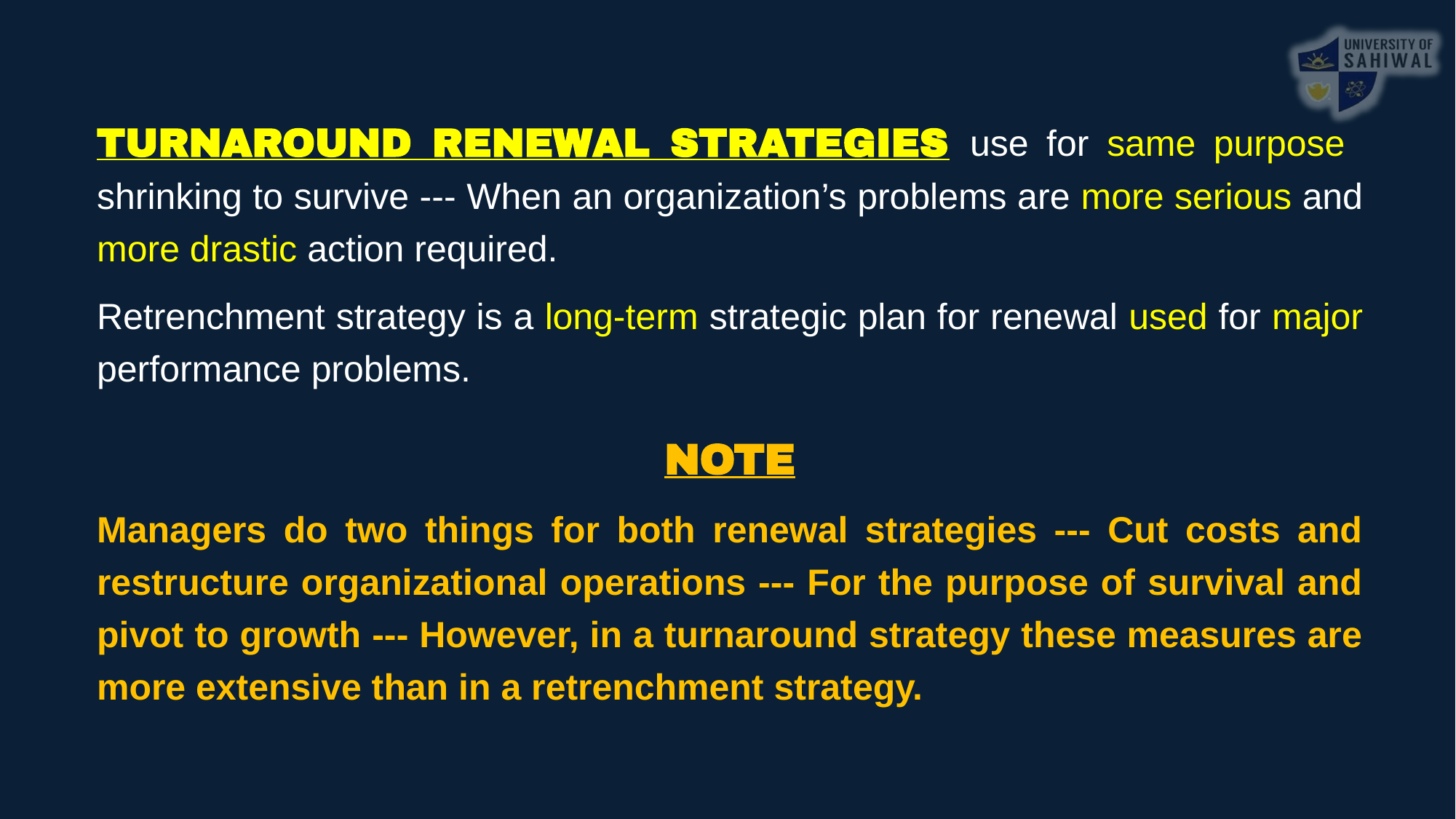

TURNAROUND RENEWAL STRATEGIES use for same purpose  shrinking to survive --- When an organization’s problems are more serious and more drastic action required.
Retrenchment strategy is a long-term strategic plan for renewal used for major performance problems.

NOTE
Managers do two things for both renewal strategies --- Cut costs and restructure organizational operations --- For the purpose of survival and pivot to growth --- However, in a turnaround strategy these measures are more extensive than in a retrenchment strategy.